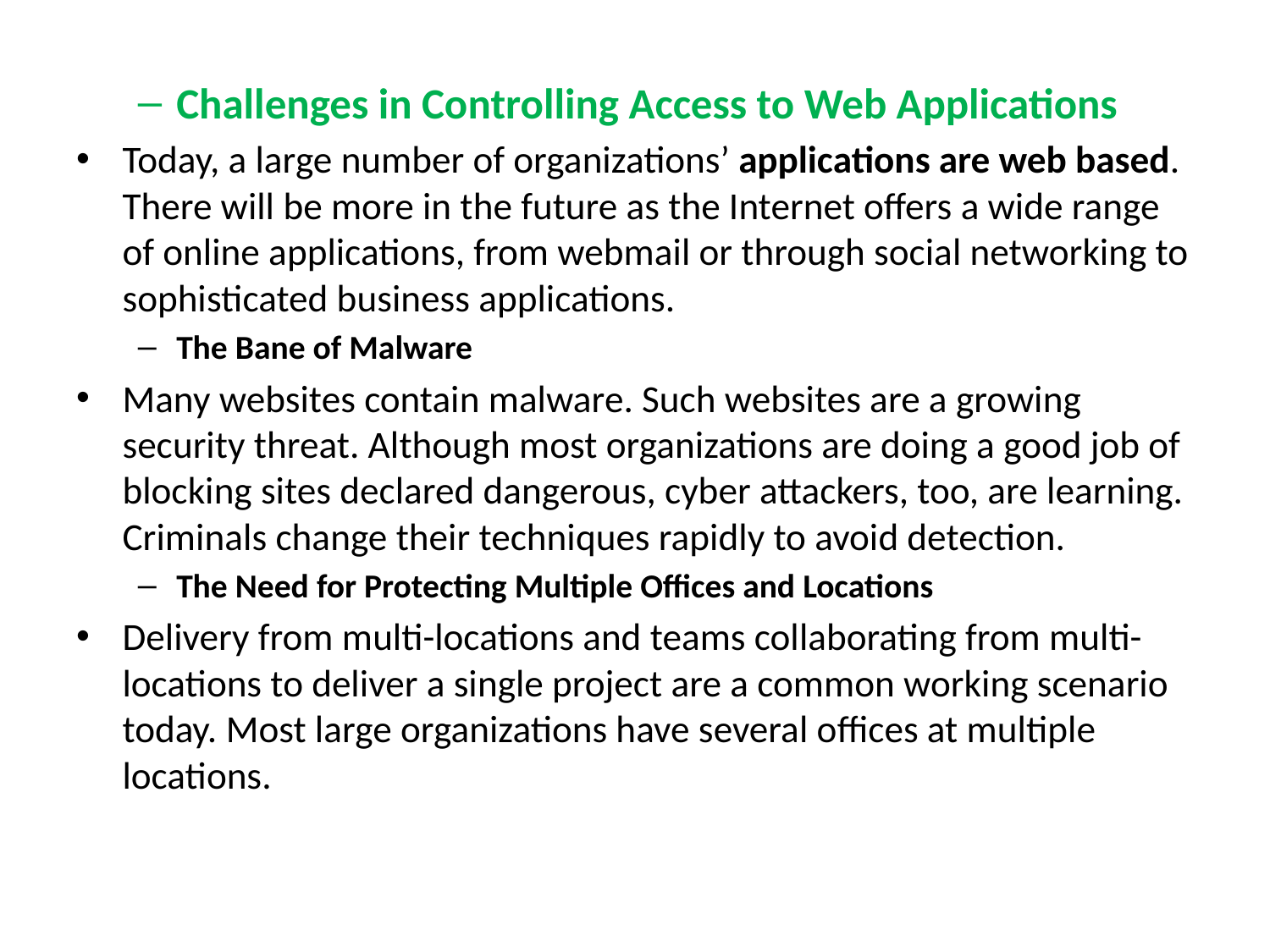

Challenges in Controlling Access to Web Applications
Today, a large number of organizations’ applications are web based. There will be more in the future as the Internet oﬀers a wide range of online applications, from webmail or through social networking to sophisticated business applications.
The Bane of Malware
Many websites contain malware. Such websites are a growing security threat. Although most organizations are doing a good job of blocking sites declared dangerous, cyber attackers, too, are learning. Criminals change their techniques rapidly to avoid detection.
The Need for Protecting Multiple Offices and Locations
Delivery from multi-locations and teams collaborating from multi-locations to deliver a single project are a common working scenario today. Most large organizations have several oﬃces at multiple locations.